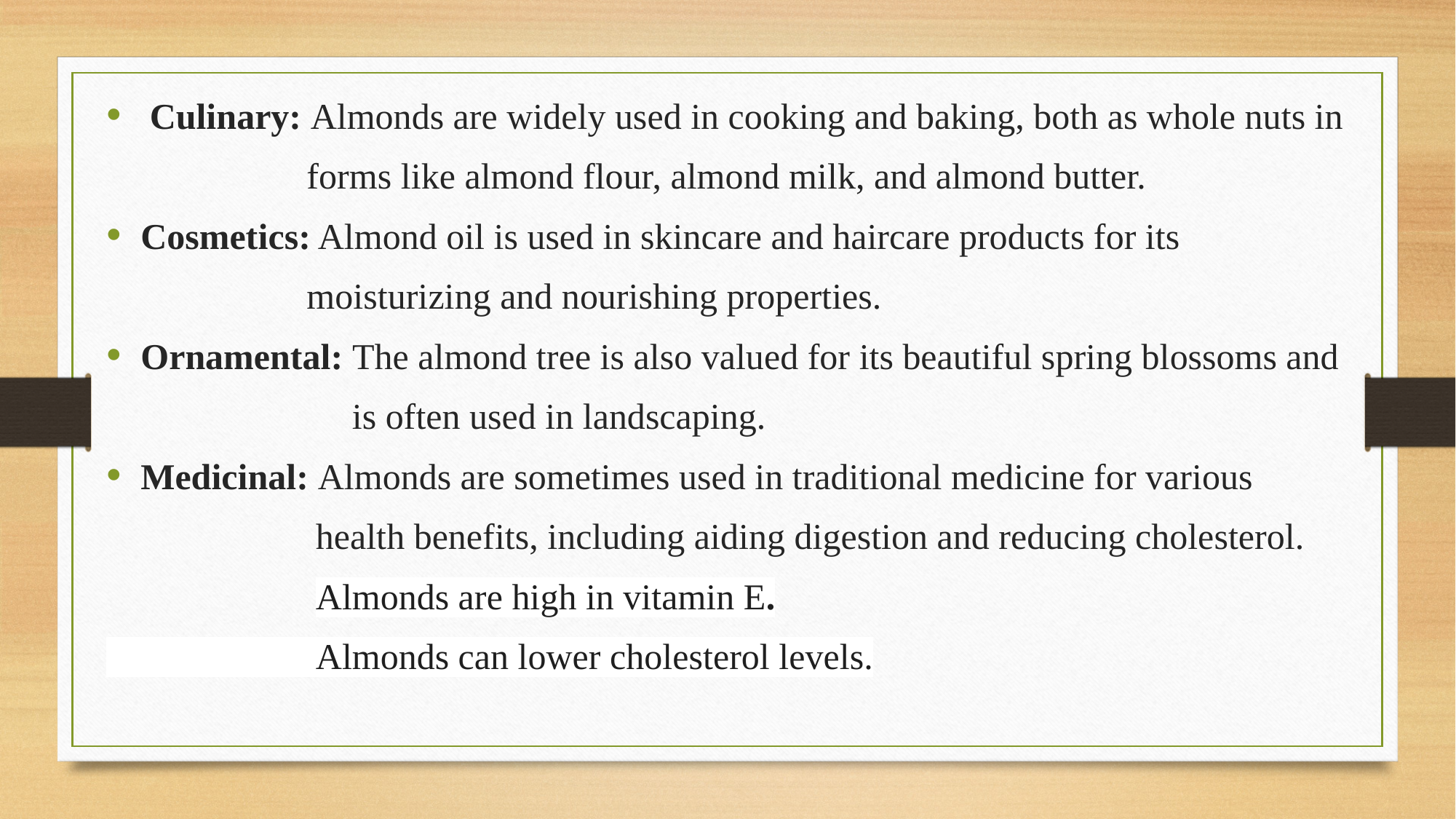

Culinary: Almonds are widely used in cooking and baking, both as whole nuts in
                      forms like almond flour, almond milk, and almond butter.
Cosmetics: Almond oil is used in skincare and haircare products for its
                      moisturizing and nourishing properties.
Ornamental: The almond tree is also valued for its beautiful spring blossoms and
                           is often used in landscaping.
Medicinal: Almonds are sometimes used in traditional medicine for various
                       health benefits, including aiding digestion and reducing cholesterol.
                       Almonds are high in vitamin E.
                       Almonds can lower cholesterol levels.